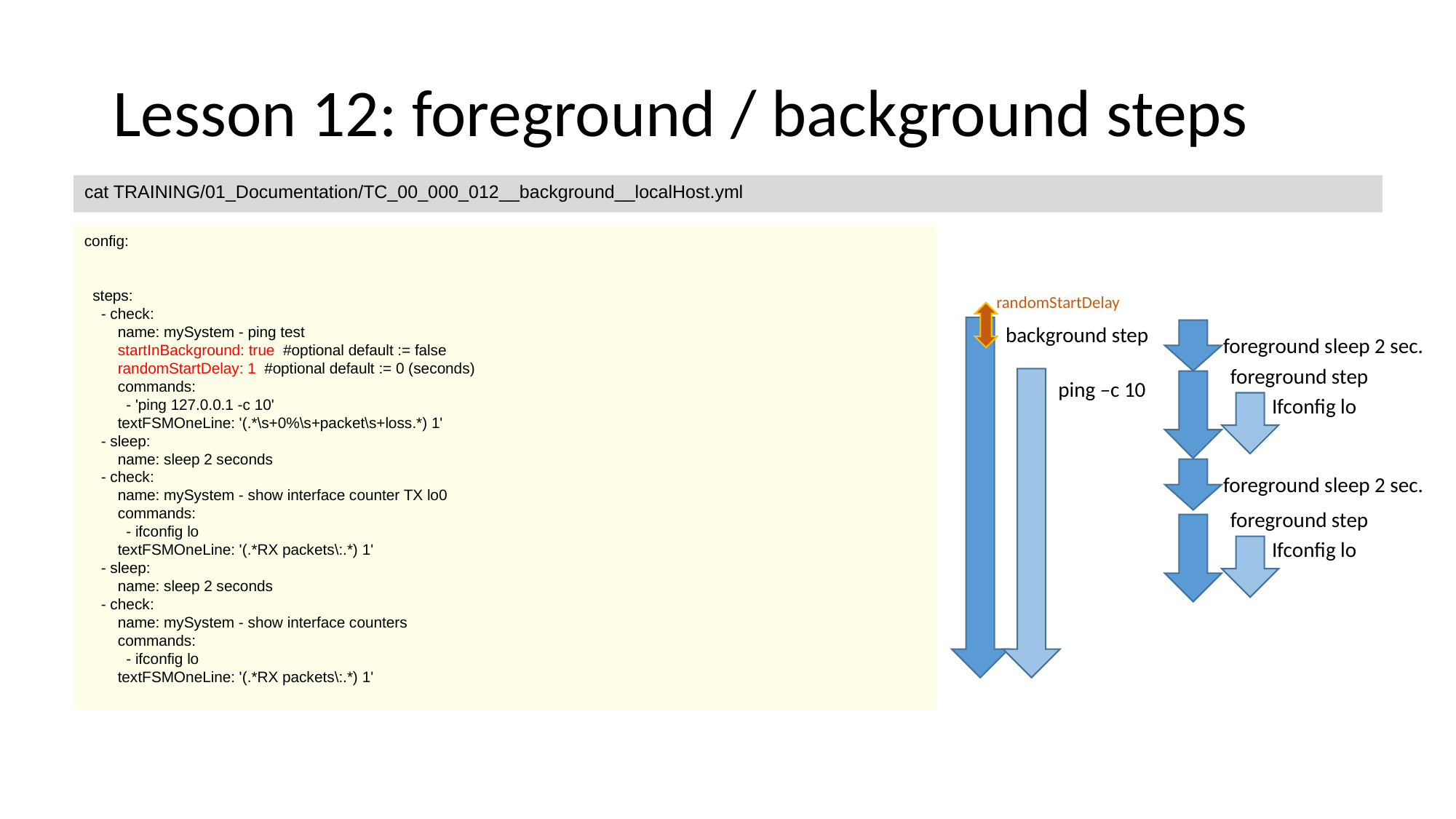

# Lesson 12: foreground / background steps
cat TRAINING/01_Documentation/TC_00_000_012__background__localHost.yml
config:

  steps:
    - check:
        name: mySystem - ping test
        startInBackground: true  #optional default := false
        randomStartDelay: 1  #optional default := 0 (seconds)
        commands:
          - 'ping 127.0.0.1 -c 10'
        textFSMOneLine: '(.*\s+0%\s+packet\s+loss.*) 1'
    - sleep:
        name: sleep 2 seconds
    - check:
        name: mySystem - show interface counter TX lo0
        commands:
          - ifconfig lo
        textFSMOneLine: '(.*RX packets\:.*) 1'
    - sleep:
        name: sleep 2 seconds
    - check:
        name: mySystem - show interface counters
        commands:
          - ifconfig lo
        textFSMOneLine: '(.*RX packets\:.*) 1'

randomStartDelay

background step

foreground sleep 2 sec.
foreground step

ping –c 10

Ifconfig lo

foreground sleep 2 sec.
foreground step

Ifconfig lo